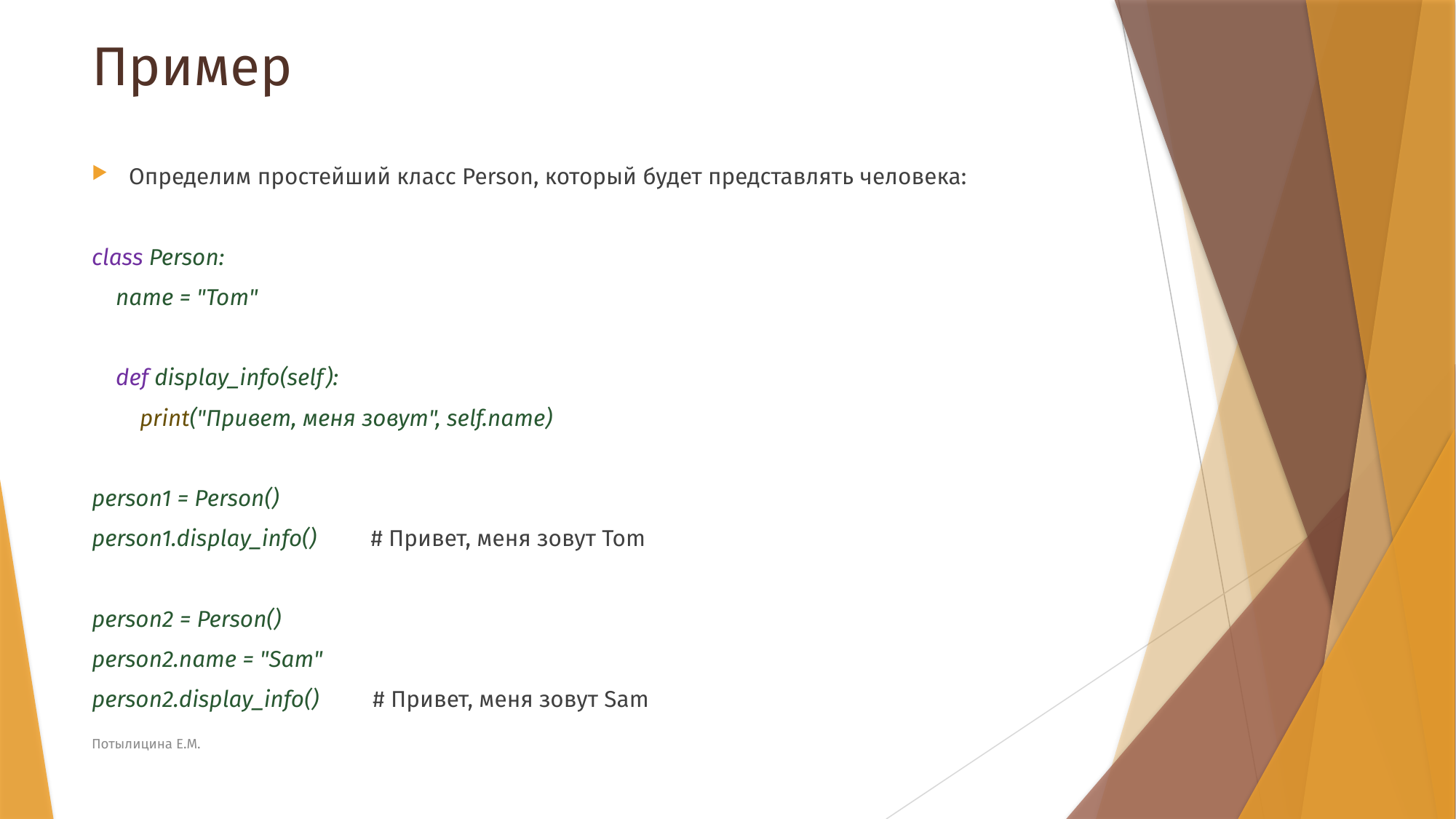

# Пример
Определим простейший класс Person, который будет представлять человека:

class Person:
    name = "Tom"

    def display_info(self):
        print("Привет, меня зовут", self.name)

person1 = Person()
person1.display_info()         # Привет, меня зовут Tom

person2 = Person()
person2.name = "Sam"
person2.display_info()         # Привет, меня зовут Sam
Потылицина Е.М.